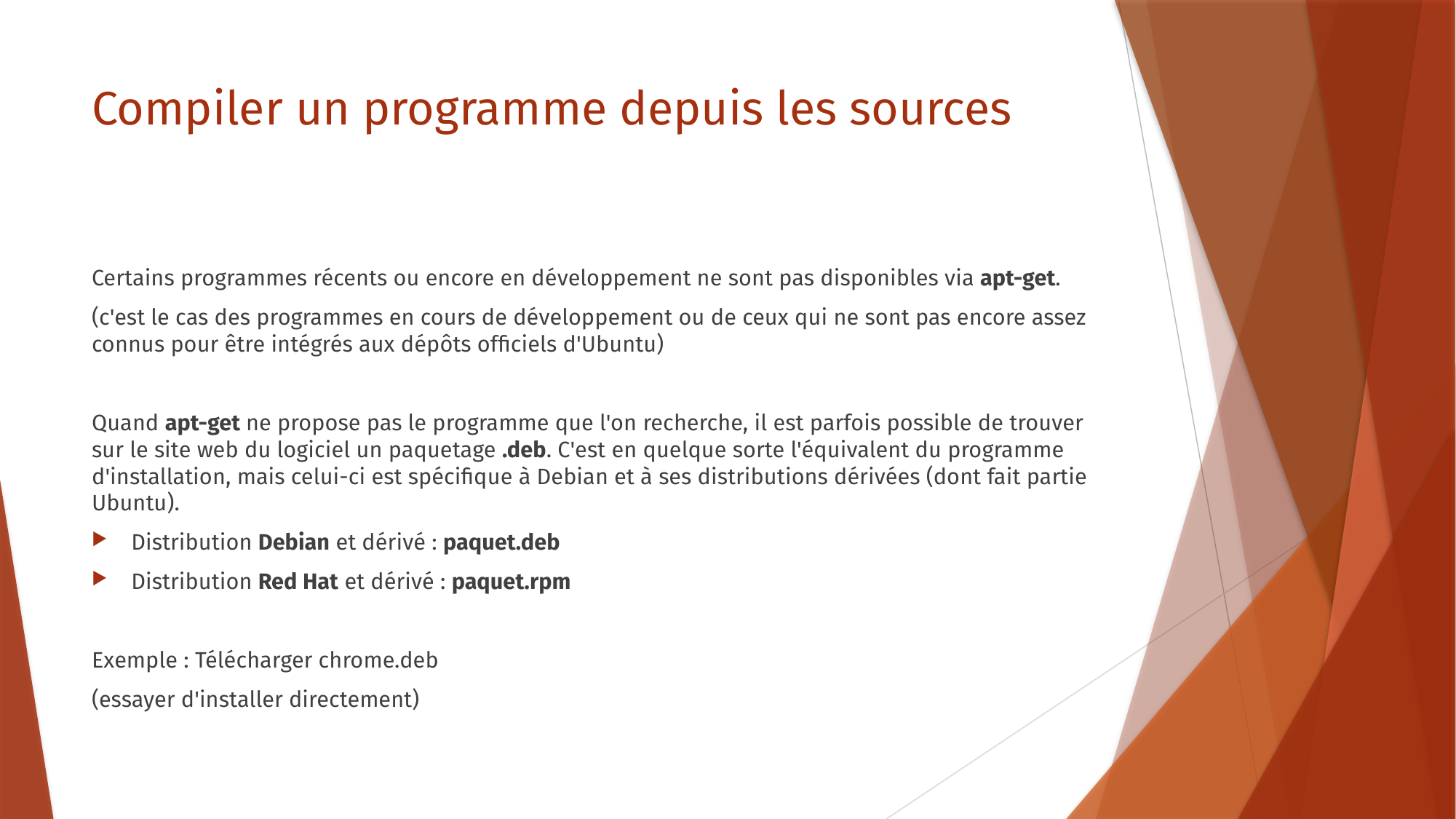

# Compiler un programme depuis les sources
Certains programmes récents ou encore en développement ne sont pas disponibles via apt-get.
(c'est le cas des programmes en cours de développement ou de ceux qui ne sont pas encore assez connus pour être intégrés aux dépôts officiels d'Ubuntu)

Quand apt-get ne propose pas le programme que l'on recherche, il est parfois possible de trouver sur le site web du logiciel un paquetage .deb. C'est en quelque sorte l'équivalent du programme d'installation, mais celui-ci est spécifique à Debian et à ses distributions dérivées (dont fait partie Ubuntu).
Distribution Debian et dérivé : paquet.deb
Distribution Red Hat et dérivé : paquet.rpm

Exemple : Télécharger chrome.deb
(essayer d'installer directement)